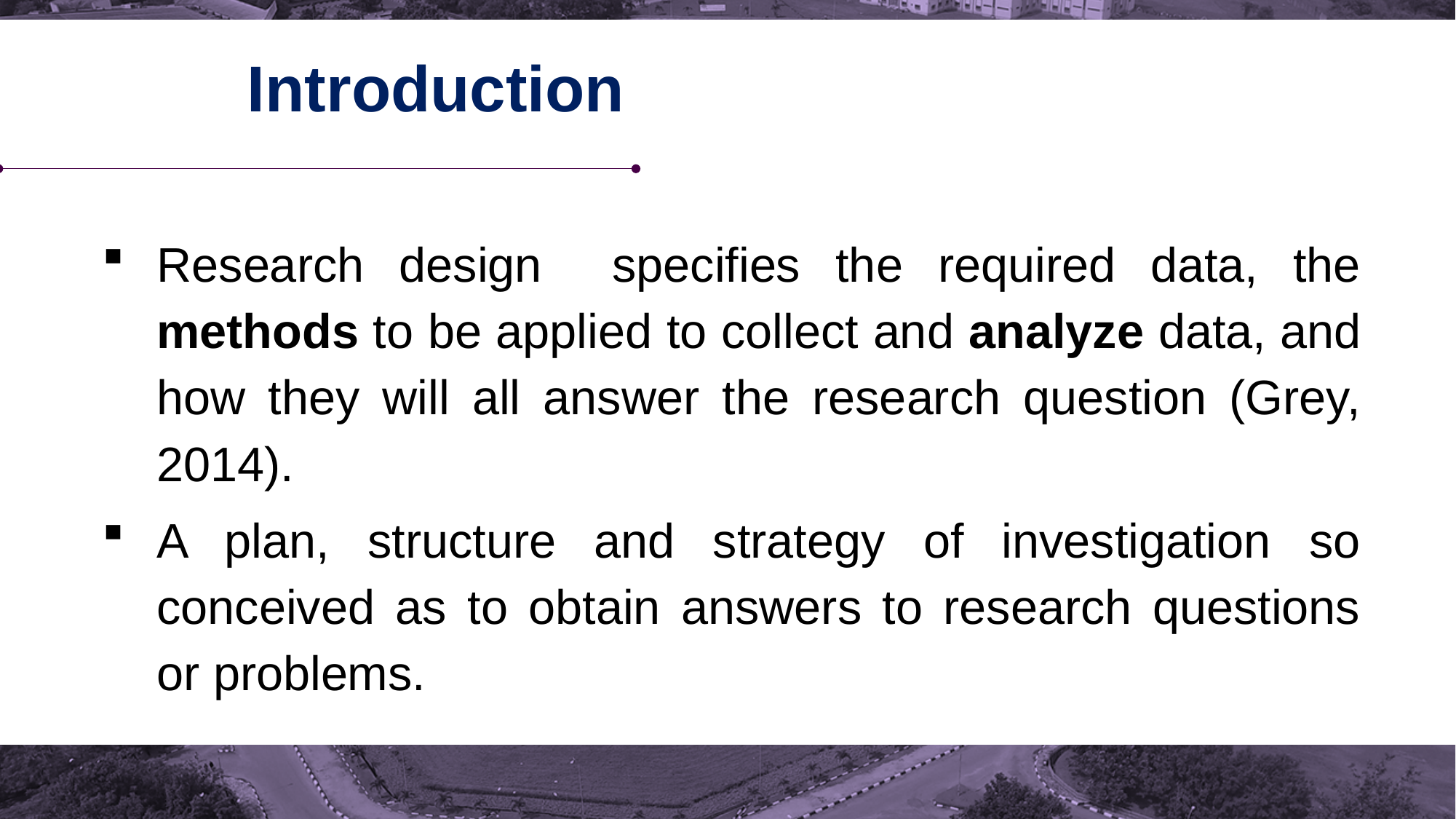

# Introduction
Research design  specifies the required data, the methods to be applied to collect and analyze data, and how they will all answer the research question (Grey, 2014).
A plan, structure and strategy of investigation so conceived as to obtain answers to research questions or problems.